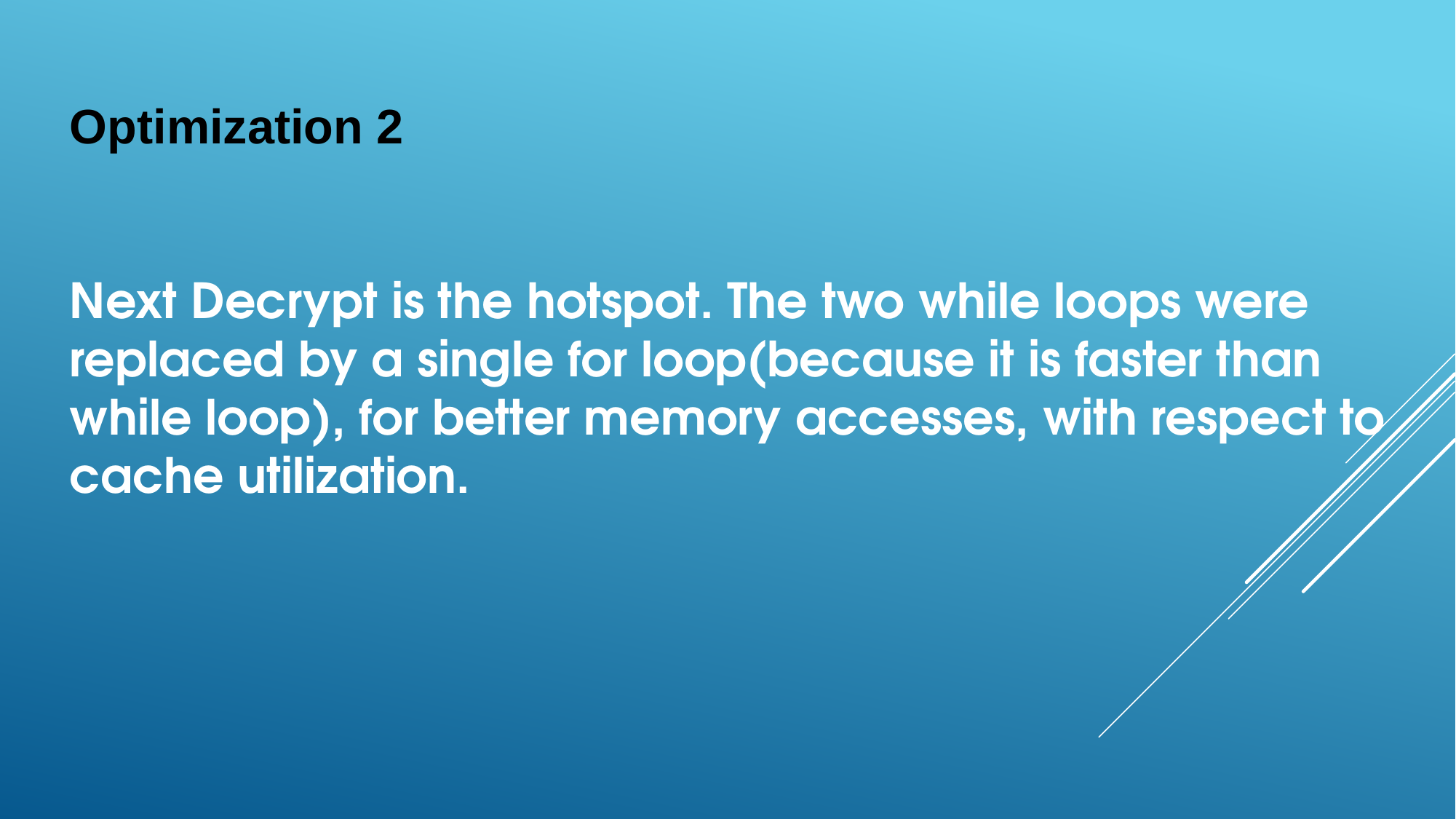

Optimization 2

Next Decrypt is the hotspot. The two while loops were replaced by a single for loop(because it is faster than while loop), for better memory accesses, with respect to cache utilization.